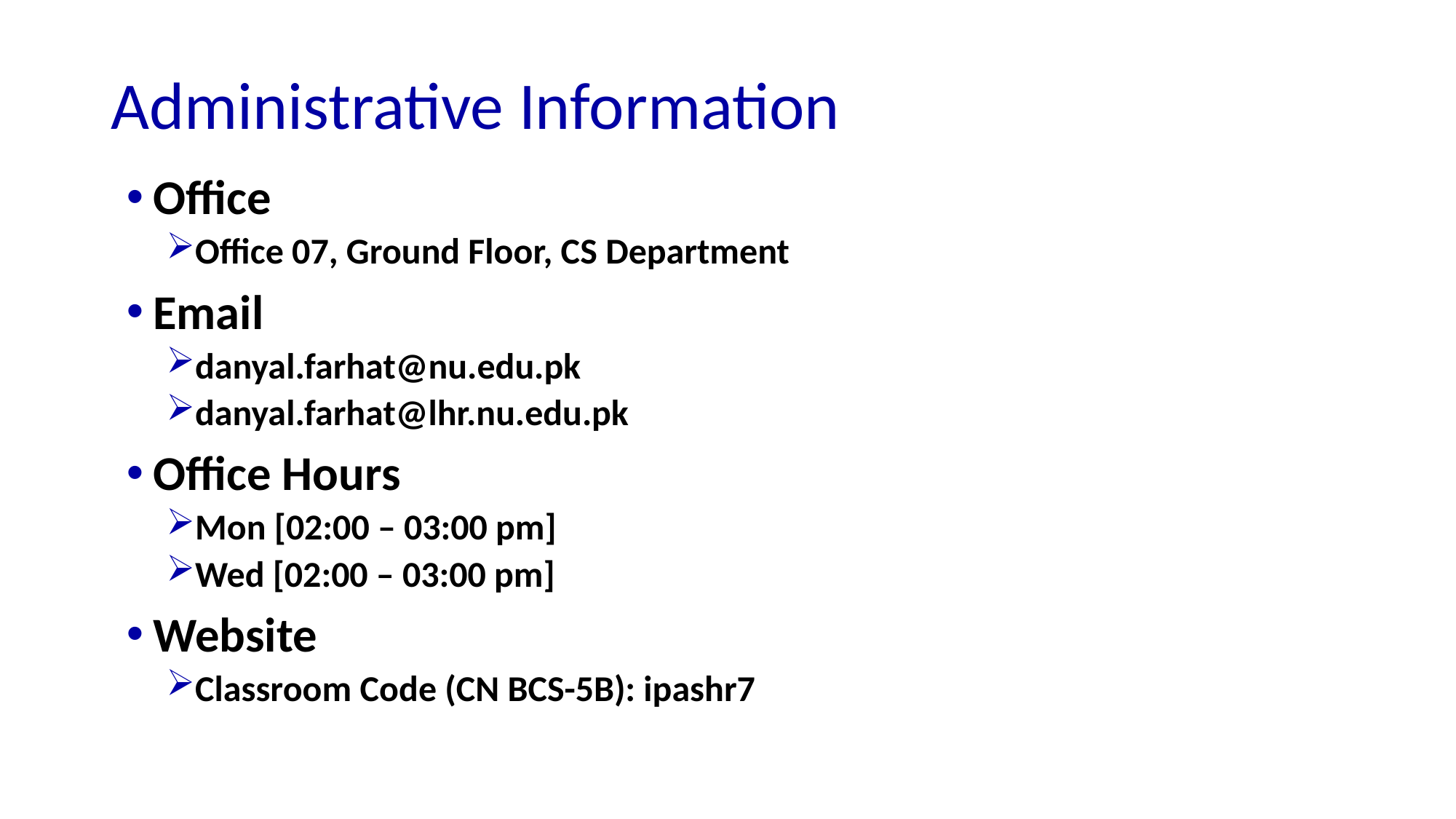

# Administrative Information
Office
Office 07, Ground Floor, CS Department
Email
danyal.farhat@nu.edu.pk
danyal.farhat@lhr.nu.edu.pk
Office Hours
Mon [02:00 – 03:00 pm]
Wed [02:00 – 03:00 pm]
Website
Classroom Code (CN BCS-5B): ipashr7